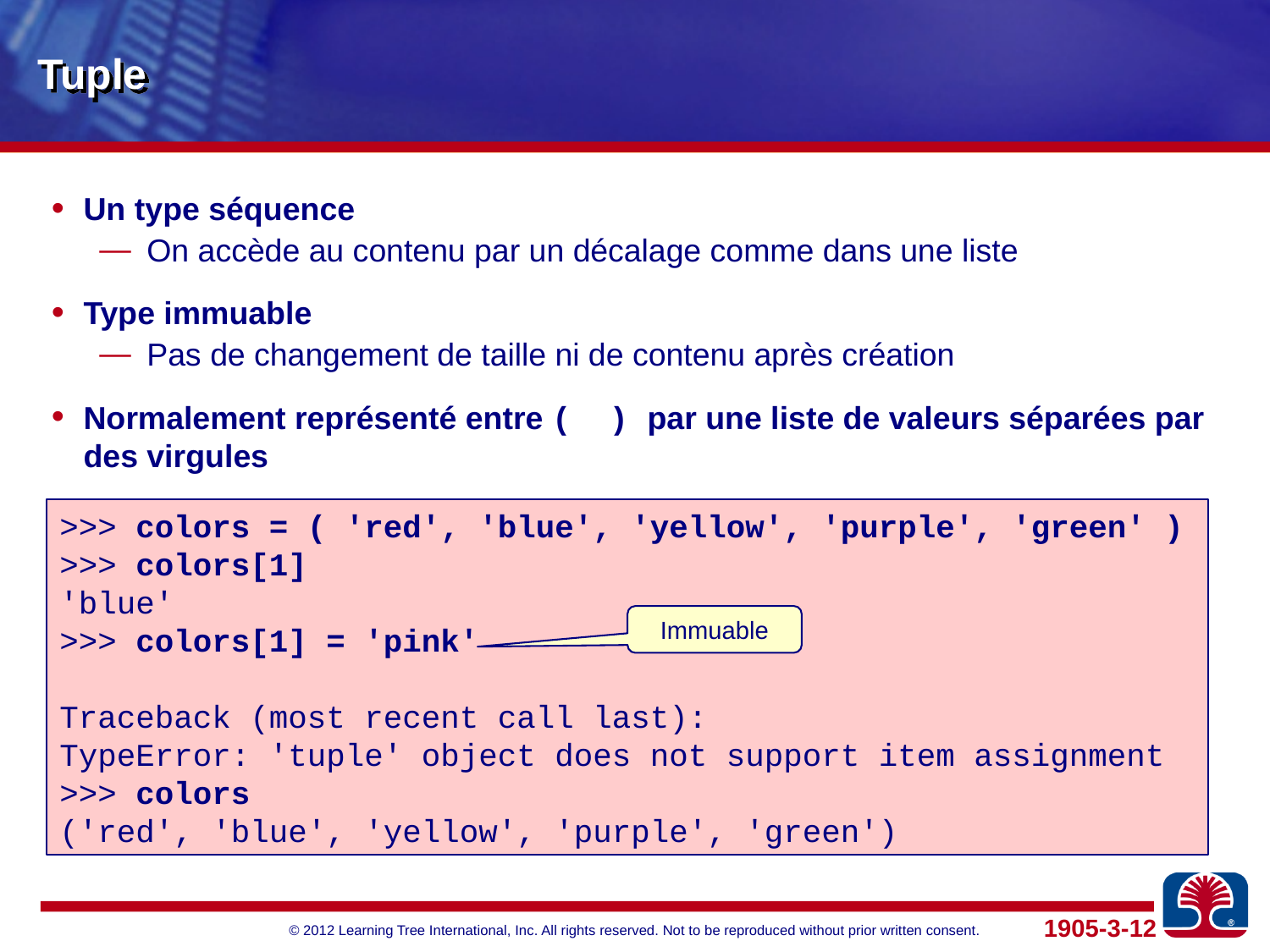

# Tuple
Un type séquence
On accède au contenu par un décalage comme dans une liste
Type immuable
Pas de changement de taille ni de contenu après création
Normalement représenté entre (  ) par une liste de valeurs séparées par des virgules
>>> colors = ( 'red', 'blue', 'yellow', 'purple', 'green' )
>>> colors[1]
'blue'
>>> colors[1] = 'pink'

Traceback (most recent call last):
TypeError: 'tuple' object does not support item assignment
>>> colors
('red', 'blue', 'yellow', 'purple', 'green')
Immuable